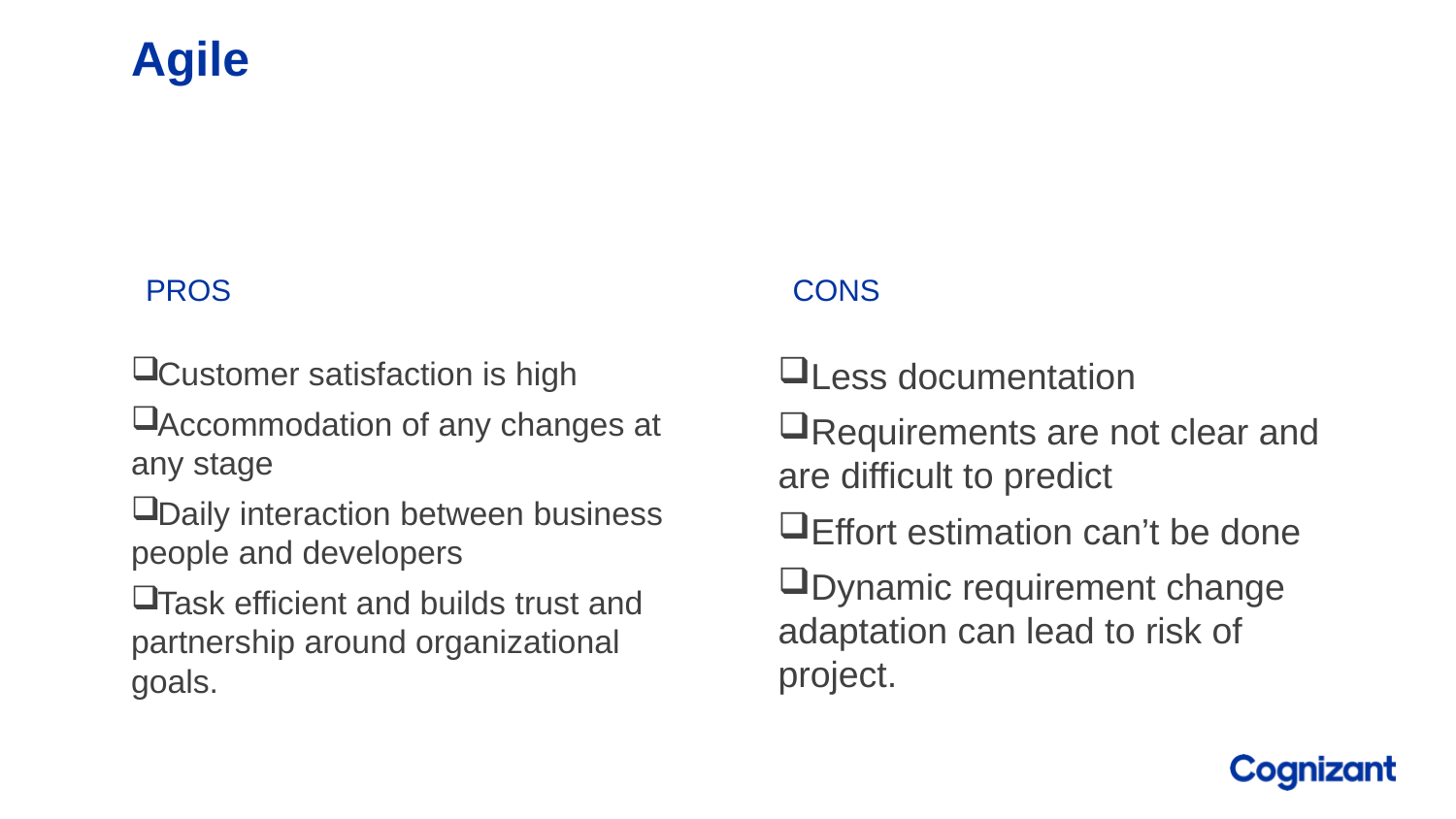

# Agile
Pros
Cons
Less documentation
Requirements are not clear and are difficult to predict
Effort estimation can’t be done
Dynamic requirement change adaptation can lead to risk of project.
Customer satisfaction is high
Accommodation of any changes at any stage
Daily interaction between business people and developers
Task efficient and builds trust and partnership around organizational goals.